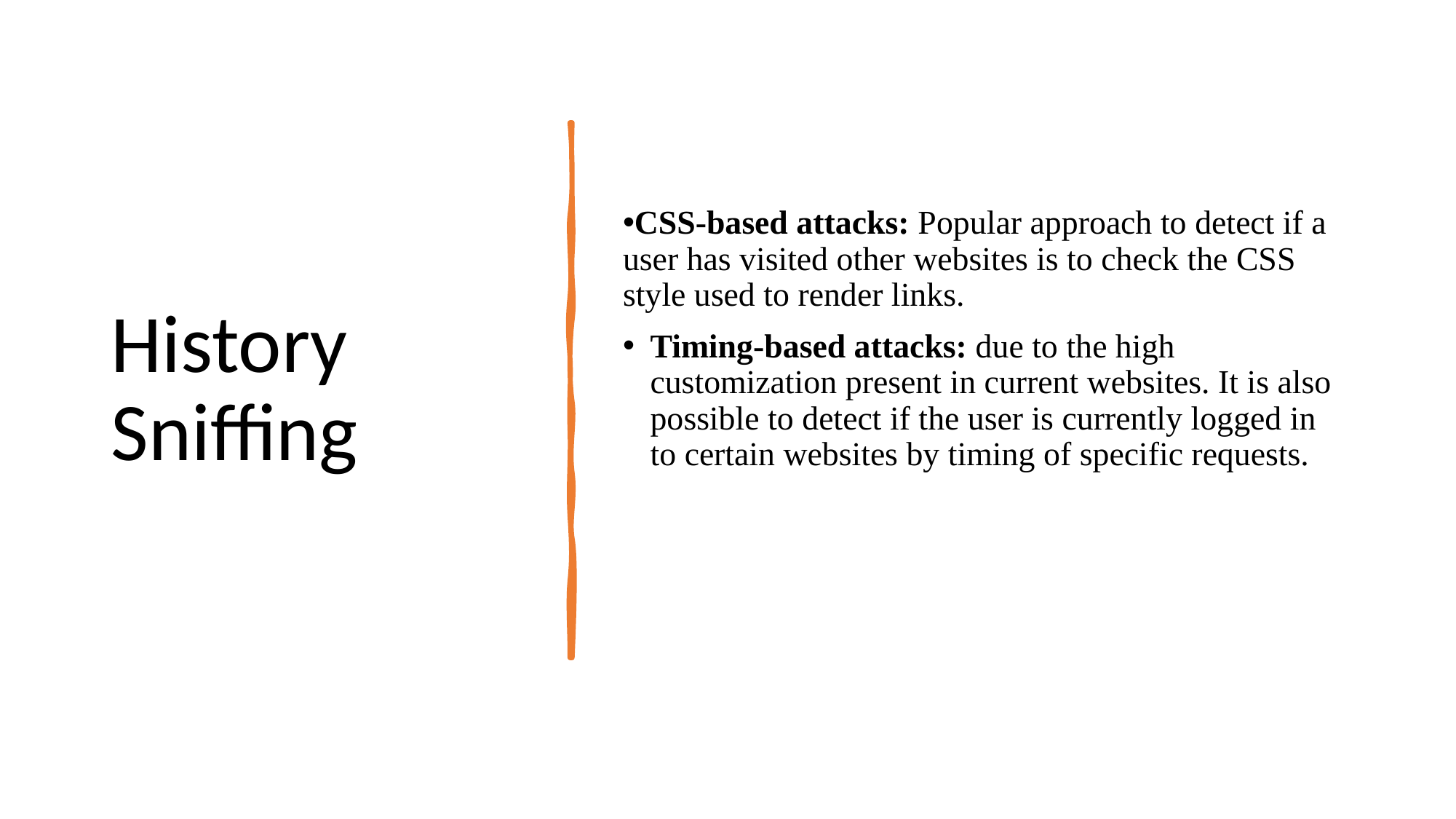

# History Sniffing
CSS-based attacks: Popular approach to detect if a user has visited other websites is to check the CSS style used to render links.
Timing-based attacks: due to the high customization present in current websites. It is also possible to detect if the user is currently logged in to certain websites by timing of specific requests.